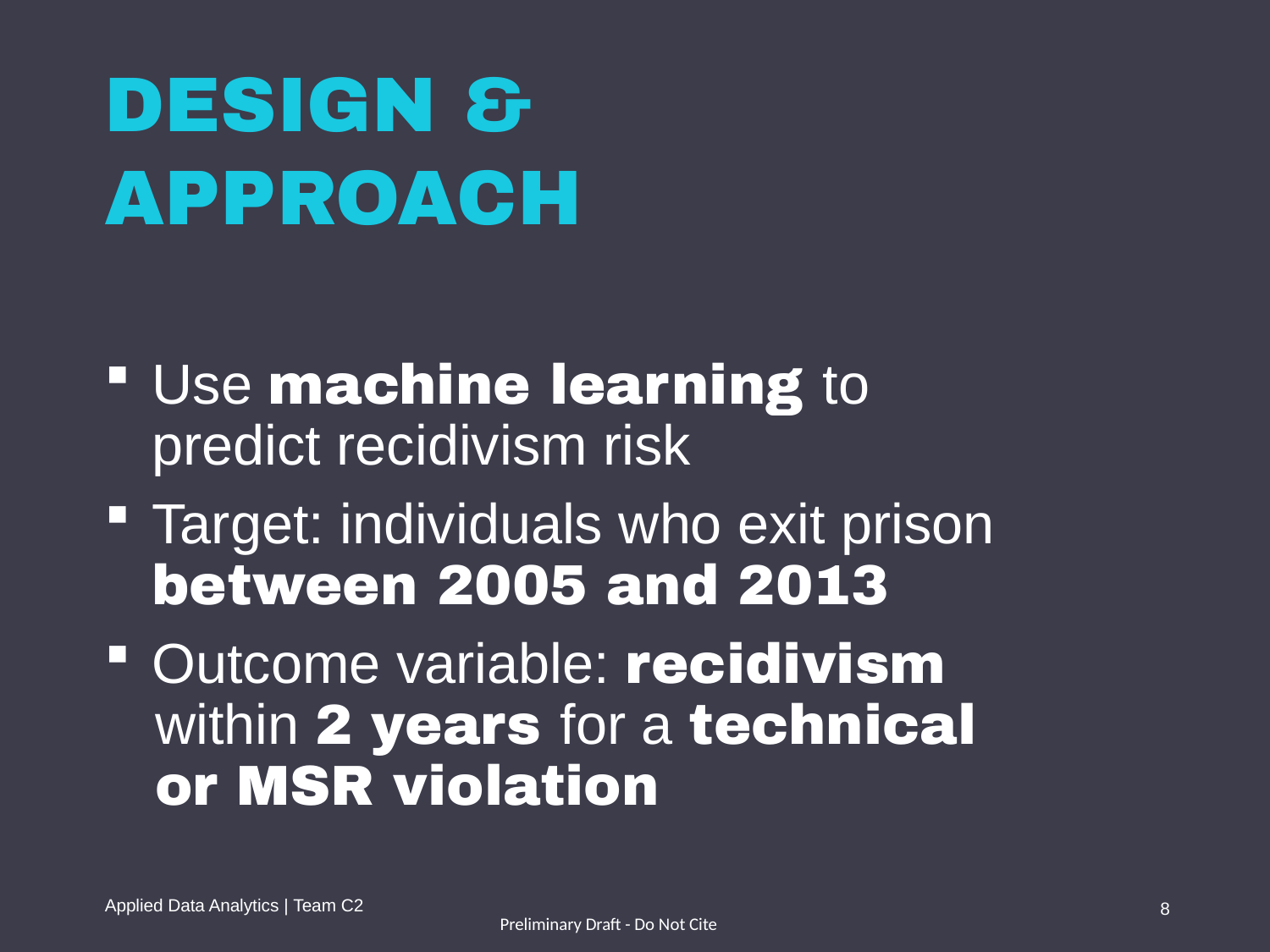

DESIGN &
APPROACH
 Use machine learning to
 predict recidivism risk
 Target: individuals who exit prison
 between 2005 and 2013
 Outcome variable: recidivism
 within 2 years for a technical
 or MSR violation
Applied Data Analytics | Team C2
8
Preliminary Draft - Do Not Cite